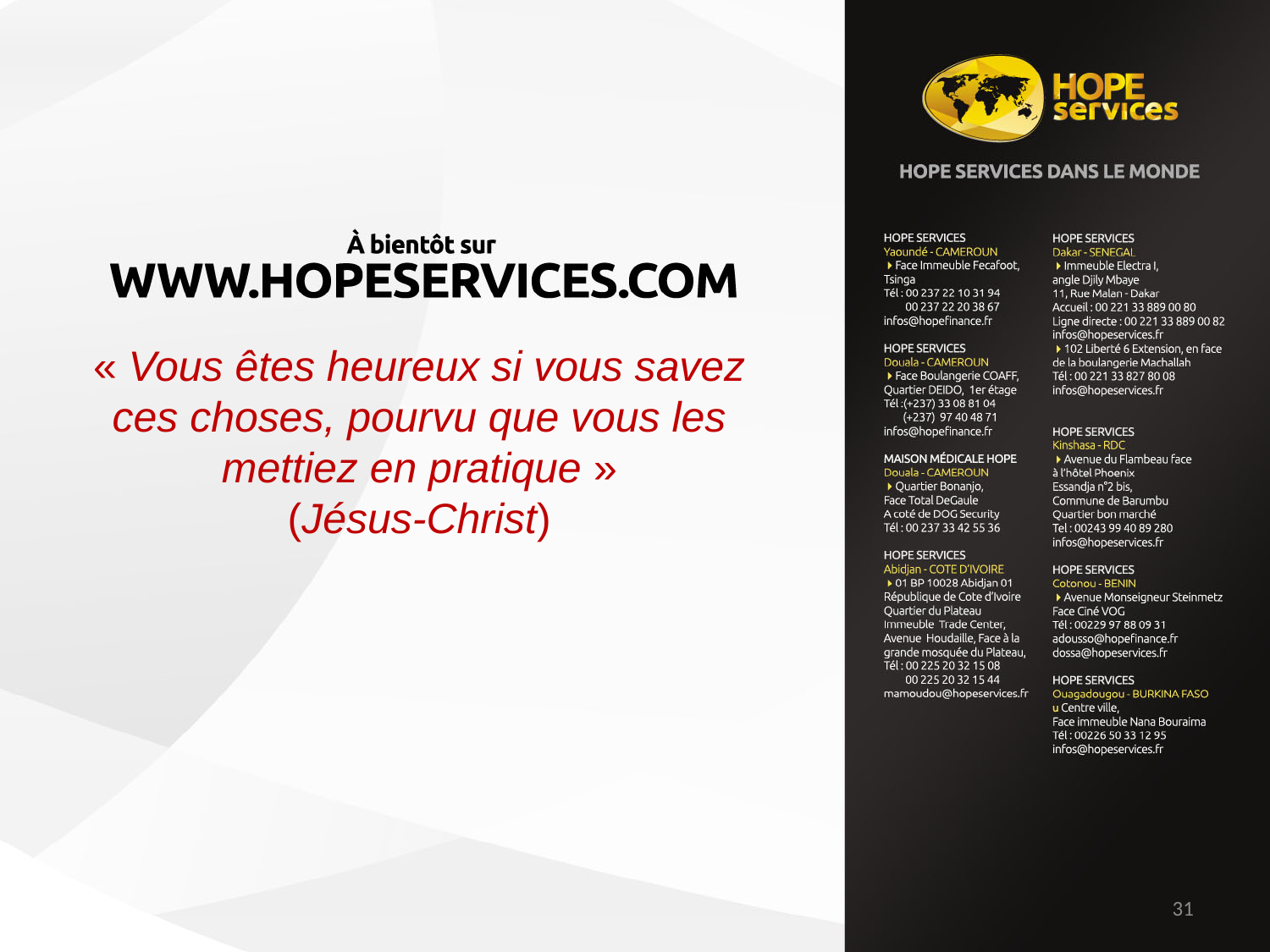

« Vous êtes heureux si vous savez ces choses, pourvu que vous les mettiez en pratique »
(Jésus-Christ)

31